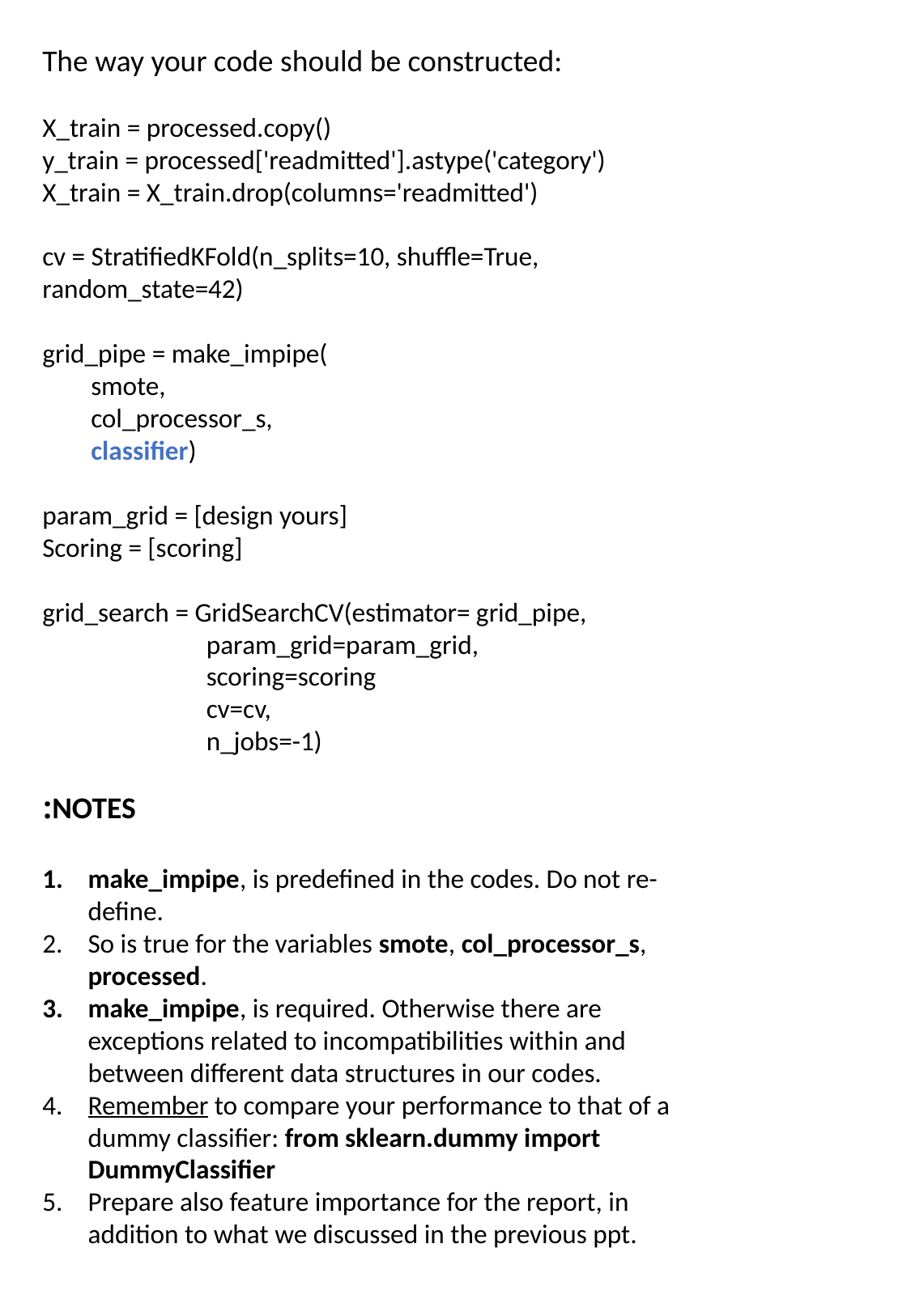

The way your code should be constructed:

X_train = processed.copy()
y_train = processed['readmitted'].astype('category')
X_train = X_train.drop(columns='readmitted')

cv = StratifiedKFold(n_splits=10, shuffle=True, random_state=42)

grid_pipe = make_impipe(
        smote,
        col_processor_s,
        classifier)

param_grid = [design yours]
Scoring = [scoring]

grid_search = GridSearchCV(estimator= grid_pipe,
                           param_grid=param_grid,
                           scoring=scoring
                           cv=cv,
                           n_jobs=-1)

NOTES:

make_impipe, is predefined in the codes. Do not re-define.
So is true for the variables smote, col_processor_s, processed.
make_impipe, is required. Otherwise there are exceptions related to incompatibilities within and between different data structures in our codes.
Remember to compare your performance to that of a dummy classifier: from sklearn.dummy import DummyClassifier
Prepare also feature importance for the report, in addition to what we discussed in the previous ppt.